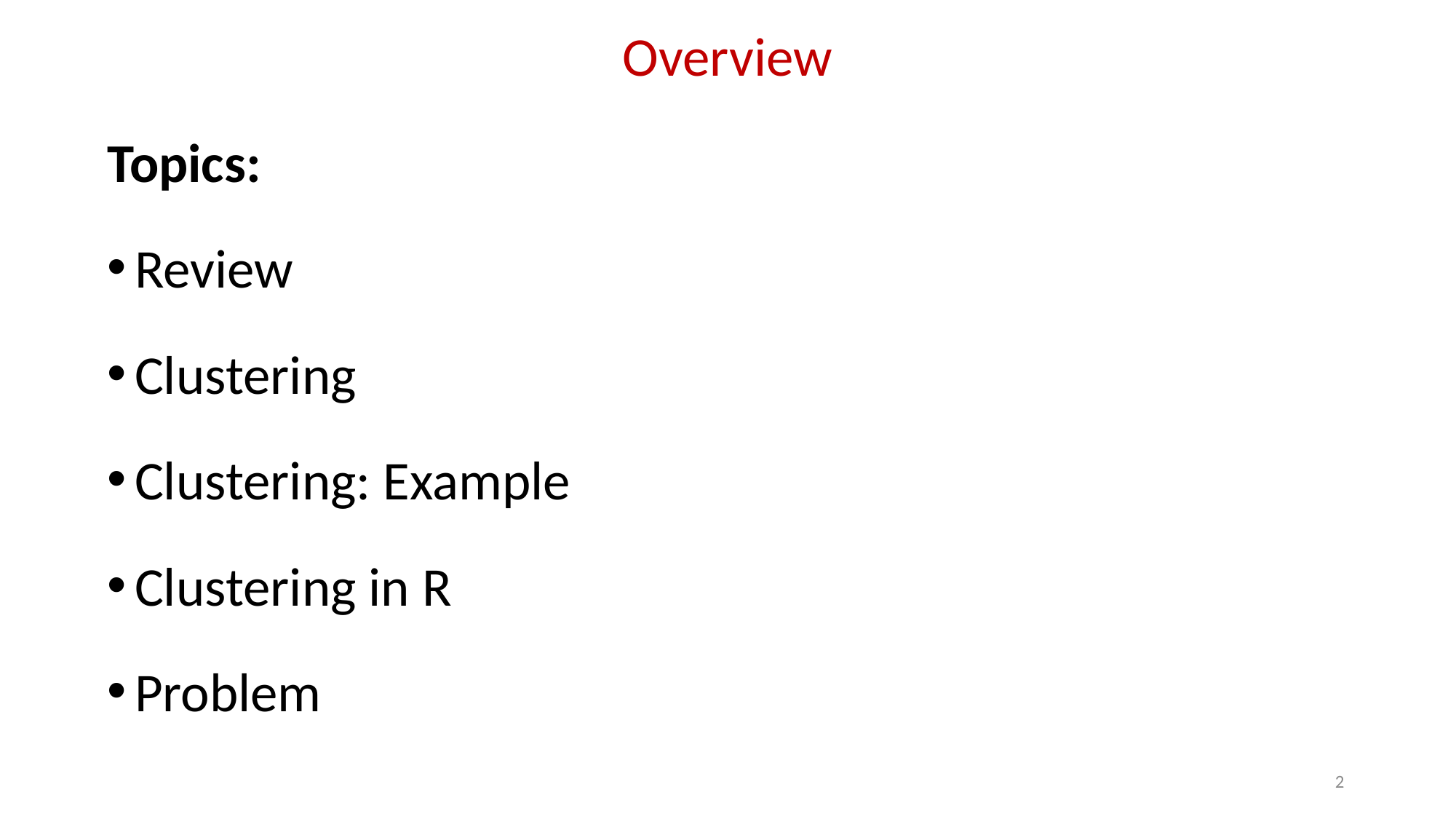

Overview
Topics:
Review
Clustering
Clustering: Example
Clustering in R
Problem

2